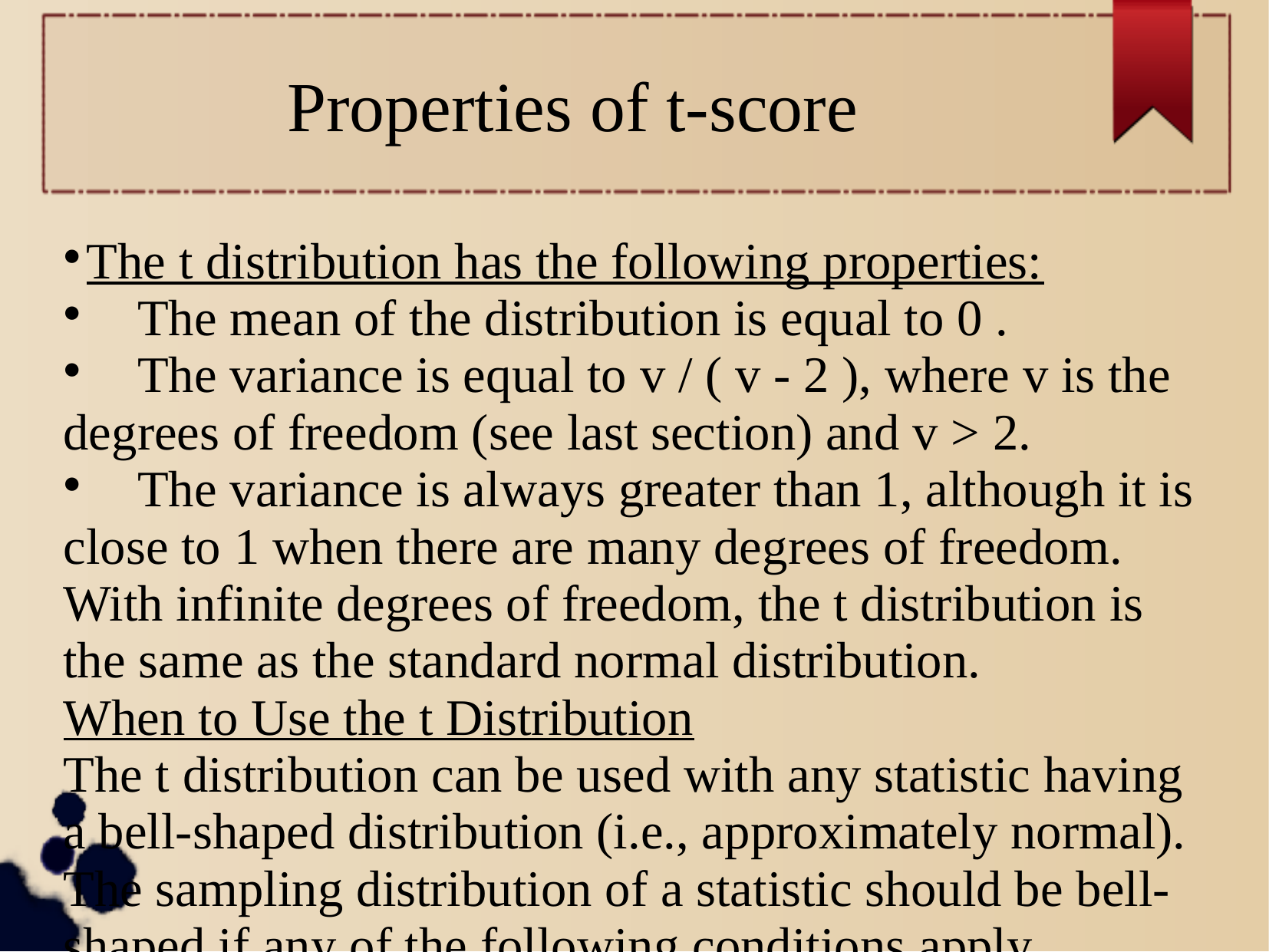

Properties of t-score
The t distribution has the following properties:
    The mean of the distribution is equal to 0 .
    The variance is equal to v / ( v - 2 ), where v is the degrees of freedom (see last section) and v > 2.
    The variance is always greater than 1, although it is close to 1 when there are many degrees of freedom. With infinite degrees of freedom, the t distribution is the same as the standard normal distribution.
When to Use the t Distribution
The t distribution can be used with any statistic having a bell-shaped distribution (i.e., approximately normal). The sampling distribution of a statistic should be bell-shaped if any of the following conditions apply.
The population distribution is normal.
The population distribution is symmetric, unimodal, without outliers, and the sample size is at least 30.
The population distribution is moderately skewed, unimodal, without outliers, and the sample size is at least 40.
 The sample size is greater than 40, without outliers.